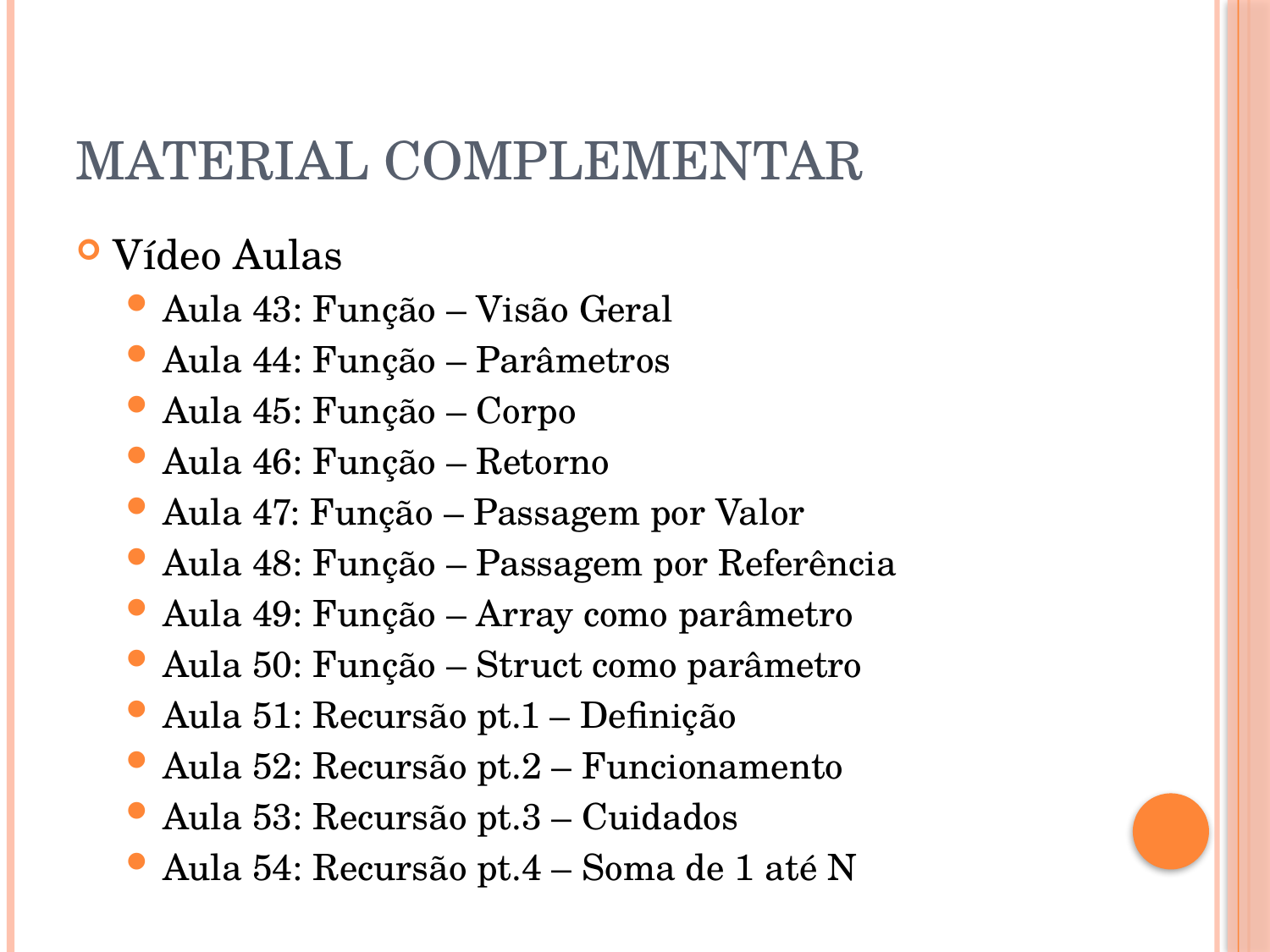

# Material Complementar
Vídeo Aulas
Aula 43: Função – Visão Geral
Aula 44: Função – Parâmetros
Aula 45: Função – Corpo
Aula 46: Função – Retorno
Aula 47: Função – Passagem por Valor
Aula 48: Função – Passagem por Referência
Aula 49: Função – Array como parâmetro
Aula 50: Função – Struct como parâmetro
Aula 51: Recursão pt.1 – Definição
Aula 52: Recursão pt.2 – Funcionamento
Aula 53: Recursão pt.3 – Cuidados
Aula 54: Recursão pt.4 – Soma de 1 até N